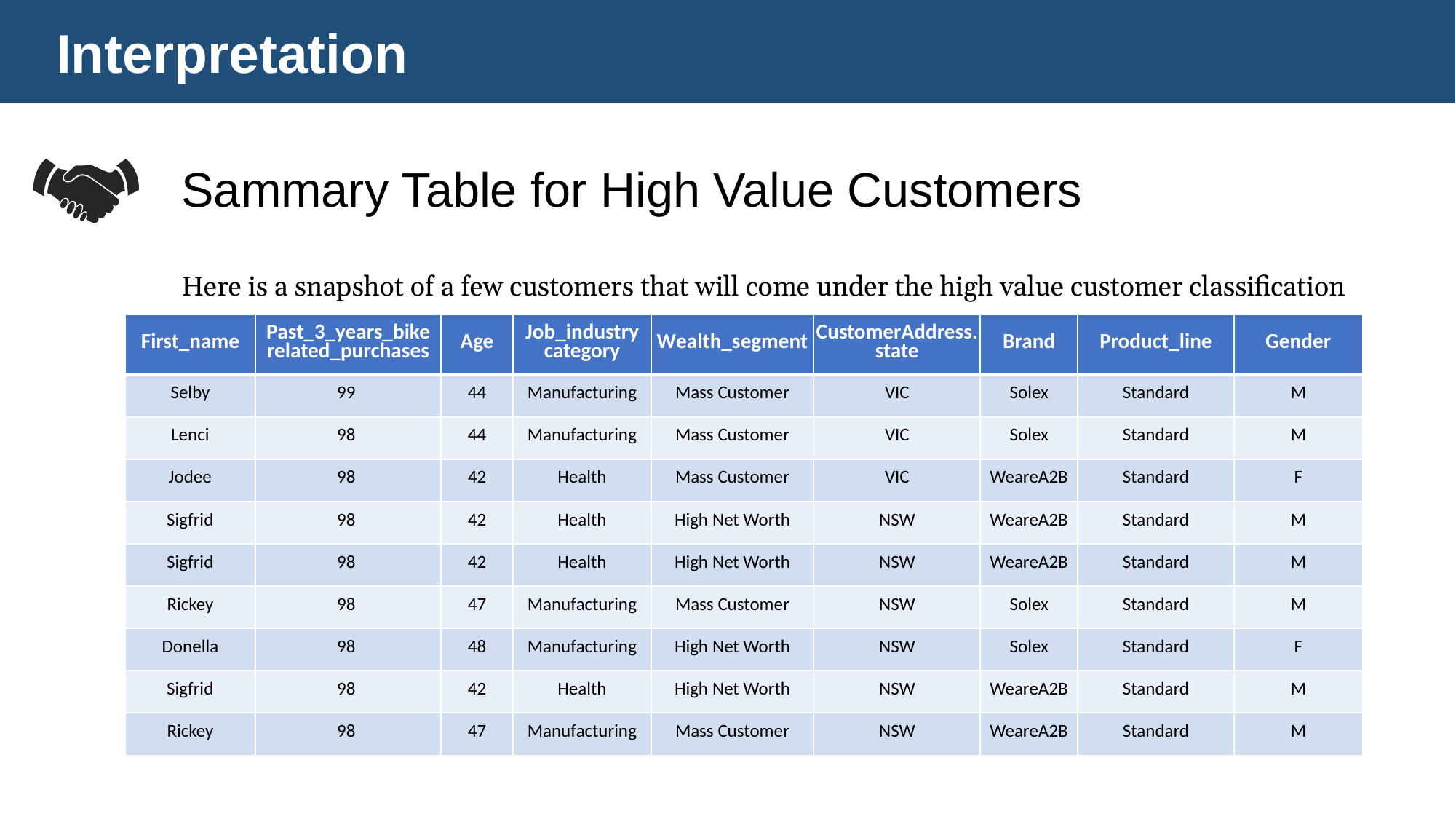

Interpretation

# Sammary Table for High Value Customers
Here is a snapshot of a few customers that will come under the high value customer classification
| First\_name | Past\_3\_years\_bike related\_purchases | Age | Job\_industry category | Wealth\_segment | CustomerAddress.state | Brand | Product\_line | Gender |
| --- | --- | --- | --- | --- | --- | --- | --- | --- |
| Selby | 99 | 44 | Manufacturing | Mass Customer | VIC | Solex | Standard | M |
| Lenci | 98 | 44 | Manufacturing | Mass Customer | VIC | Solex | Standard | M |
| Jodee | 98 | 42 | Health | Mass Customer | VIC | WeareA2B | Standard | F |
| Sigfrid | 98 | 42 | Health | High Net Worth | NSW | WeareA2B | Standard | M |
| Sigfrid | 98 | 42 | Health | High Net Worth | NSW | WeareA2B | Standard | M |
| Rickey | 98 | 47 | Manufacturing | Mass Customer | NSW | Solex | Standard | M |
| Donella | 98 | 48 | Manufacturing | High Net Worth | NSW | Solex | Standard | F |
| Sigfrid | 98 | 42 | Health | High Net Worth | NSW | WeareA2B | Standard | M |
| Rickey | 98 | 47 | Manufacturing | Mass Customer | NSW | WeareA2B | Standard | M |